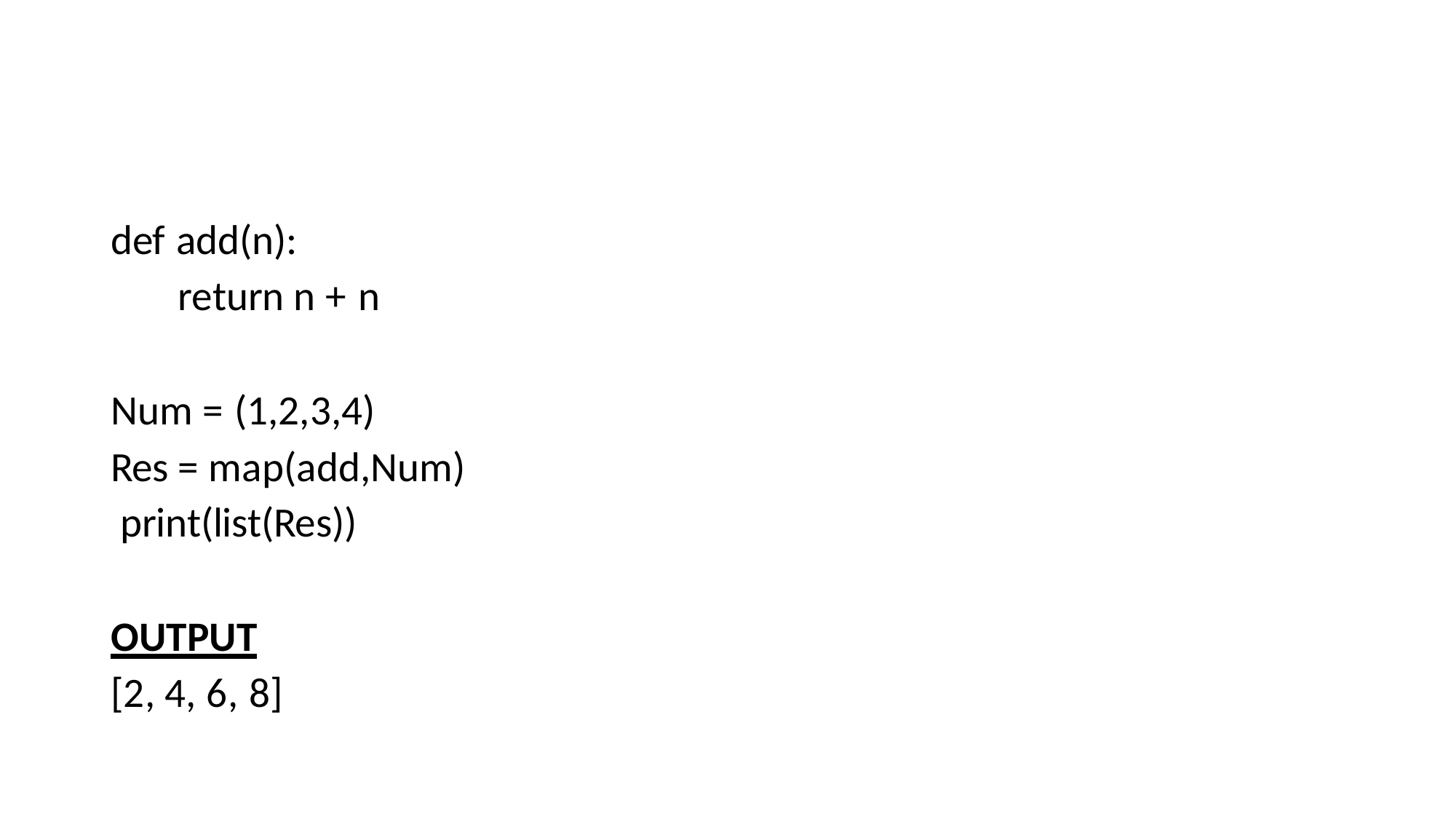

def add(n):
return n + n

Num = (1,2,3,4)
Res = map(add,Num)  print(list(Res))

OUTPUT
[2, 4, 6, 8]